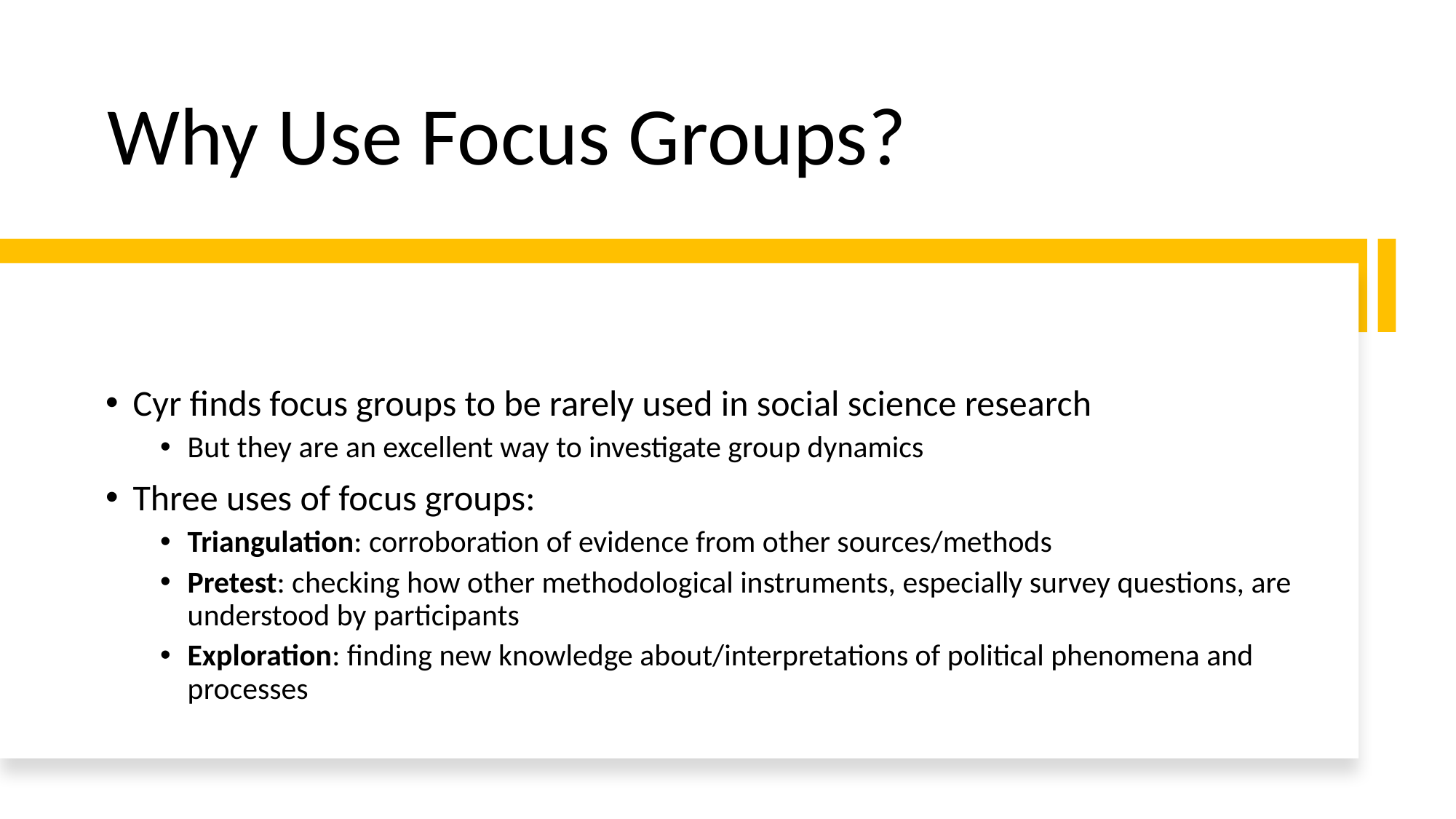

# Why Use Focus Groups?

Cyr finds focus groups to be rarely used in social science research
But they are an excellent way to investigate group dynamics
Three uses of focus groups:
Triangulation: corroboration of evidence from other sources/methods
Pretest: checking how other methodological instruments, especially survey questions, are understood by participants
Exploration: finding new knowledge about/interpretations of political phenomena and processes